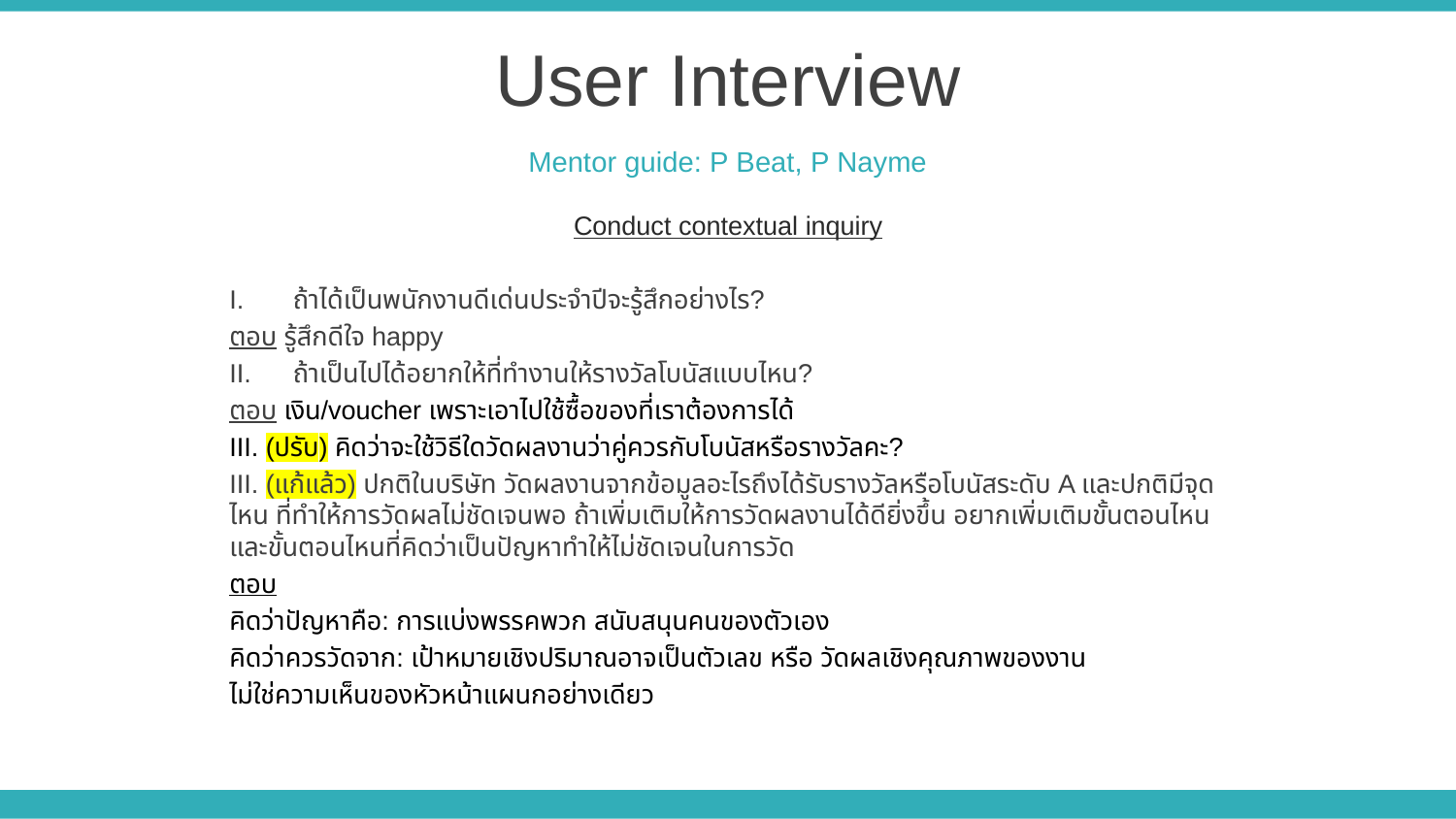

User Interview
Mentor guide: P Beat, P Nayme
Conduct contextual inquiry

ถ้าได้เป็นพนักงานดีเด่นประจำปีจะรู้สึกอย่างไร?
ตอบ รู้สึกดีใจ happy
ถ้าเป็นไปได้อยากให้ที่ทำงานให้รางวัลโบนัสแบบไหน?
ตอบ เงิน/voucher เพราะเอาไปใช้ซื้อของที่เราต้องการได้
III. (ปรับ) คิดว่าจะใช้วิธีใดวัดผลงานว่าคู่ควรกับโบนัสหรือรางวัลคะ?
III. (แก้แล้ว) ปกติในบริษัท วัดผลงานจากข้อมูลอะไรถึงได้รับรางวัลหรือโบนัสระดับ A และปกติมีจุดไหน ที่ทำให้การวัดผลไม่ชัดเจนพอ ถ้าเพิ่มเติมให้การวัดผลงานได้ดียิ่งขึ้น อยากเพิ่มเติมขั้นตอนไหน และขั้นตอนไหนที่คิดว่าเป็นปัญหาทำให้ไม่ชัดเจนในการวัด
ตอบ
คิดว่าปัญหาคือ: การแบ่งพรรคพวก สนับสนุนคนของตัวเอง
คิดว่าควรวัดจาก: เป้าหมายเชิงปริมาณอาจเป็นตัวเลข หรือ วัดผลเชิงคุณภาพของงาน
ไม่ใช่ความเห็นของหัวหน้าแผนกอย่างเดียว